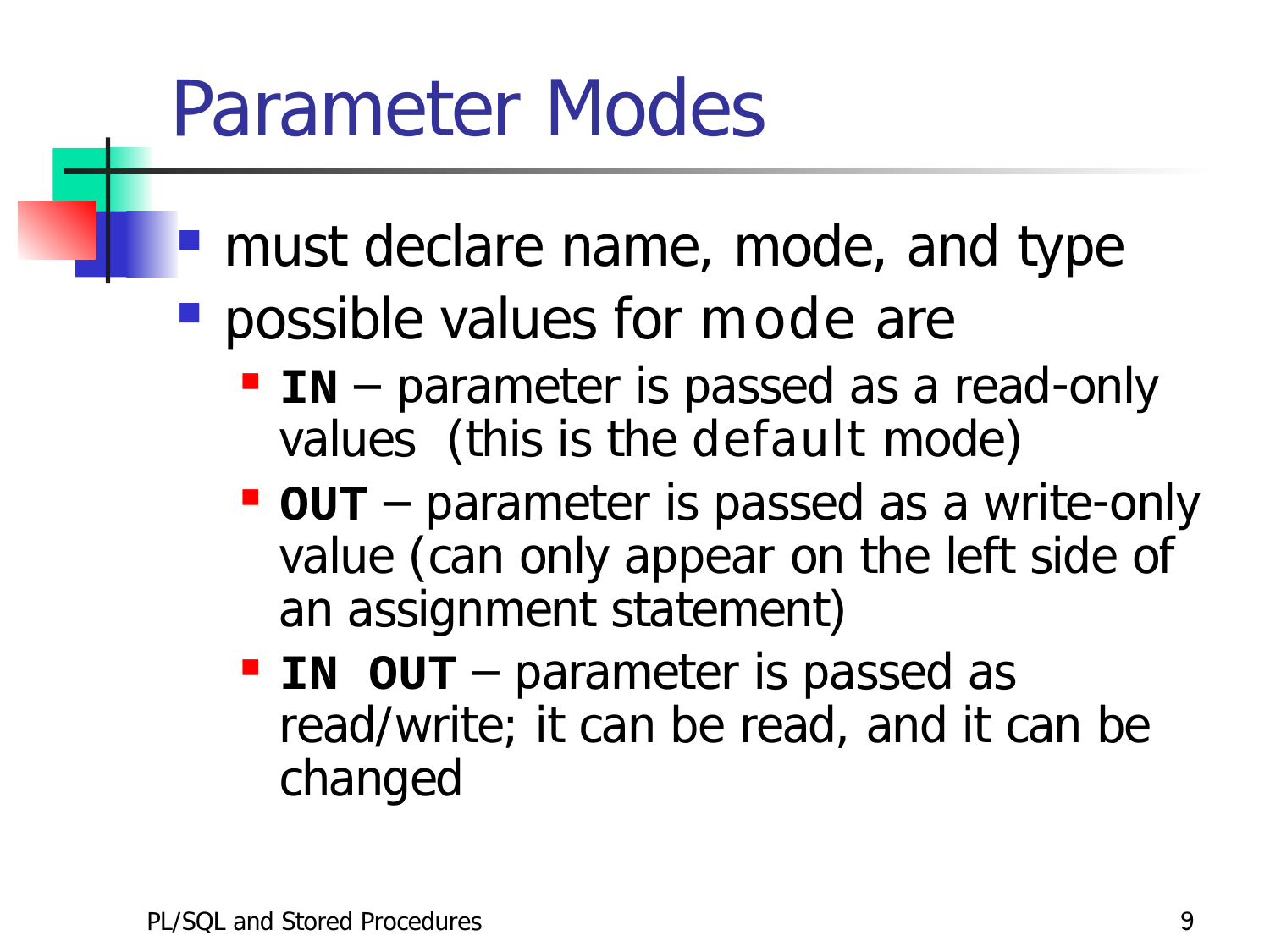

# Parameter Modes
must declare name, mode, and type
possible values for mode are
IN – parameter is passed as a read-only values  (this is the default mode)
OUT – parameter is passed as a write-only value (can only appear on the left side of an assignment statement)
IN OUT – parameter is passed as read/write; it can be read, and it can be changed
PL/SQL and Stored Procedures
9